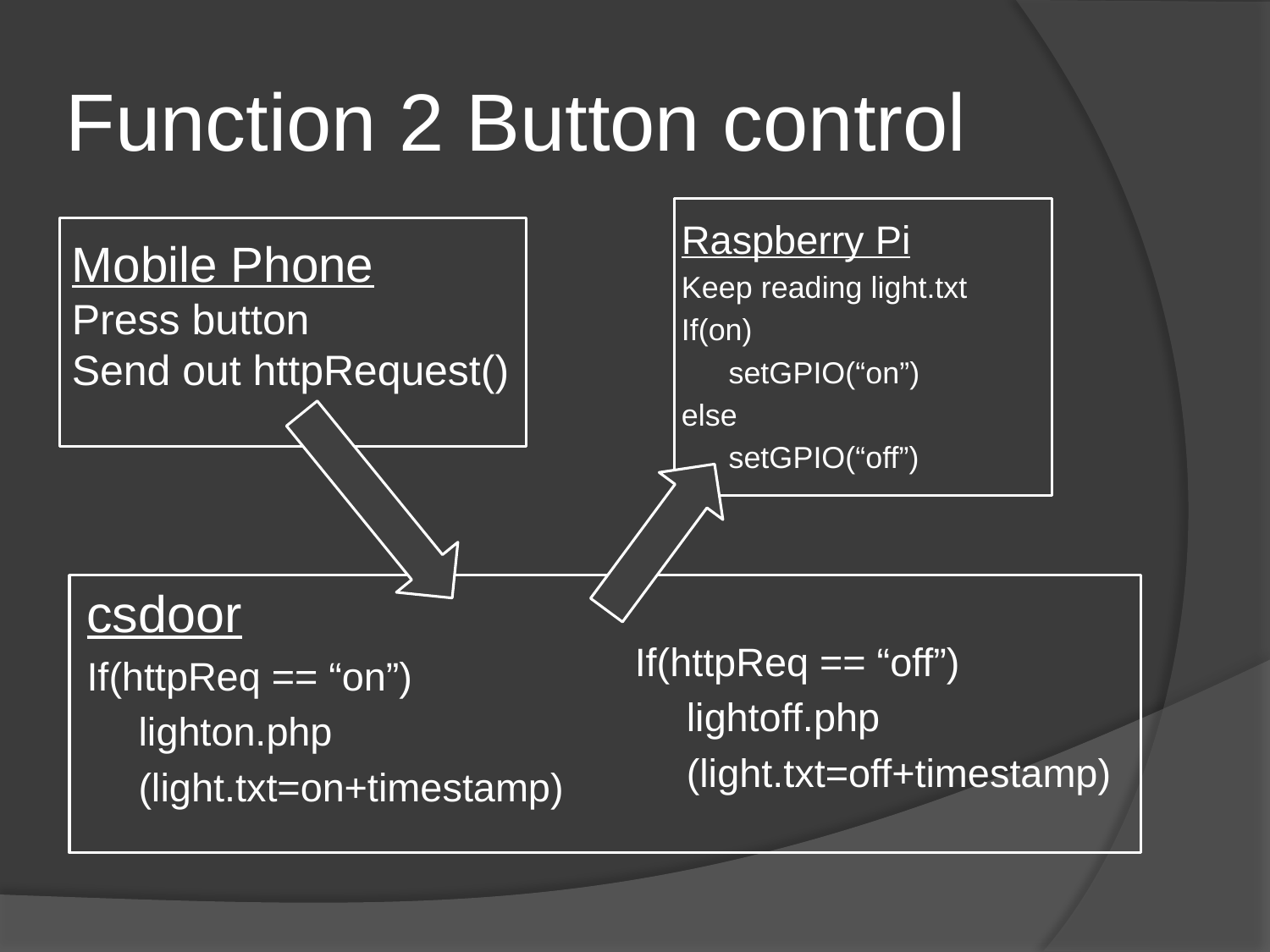

# Function 2 Button control

Raspberry Pi
Keep reading light.txt
If(on)
	setGPIO(“on”)
else
	setGPIO(“off”)

Mobile Phone
Press button
Send out httpRequest()

csdoor
If(httpReq == “on”)
	lighton.php
	(light.txt=on+timestamp)

If(httpReq == “off”)
	lightoff.php
	(light.txt=off+timestamp)